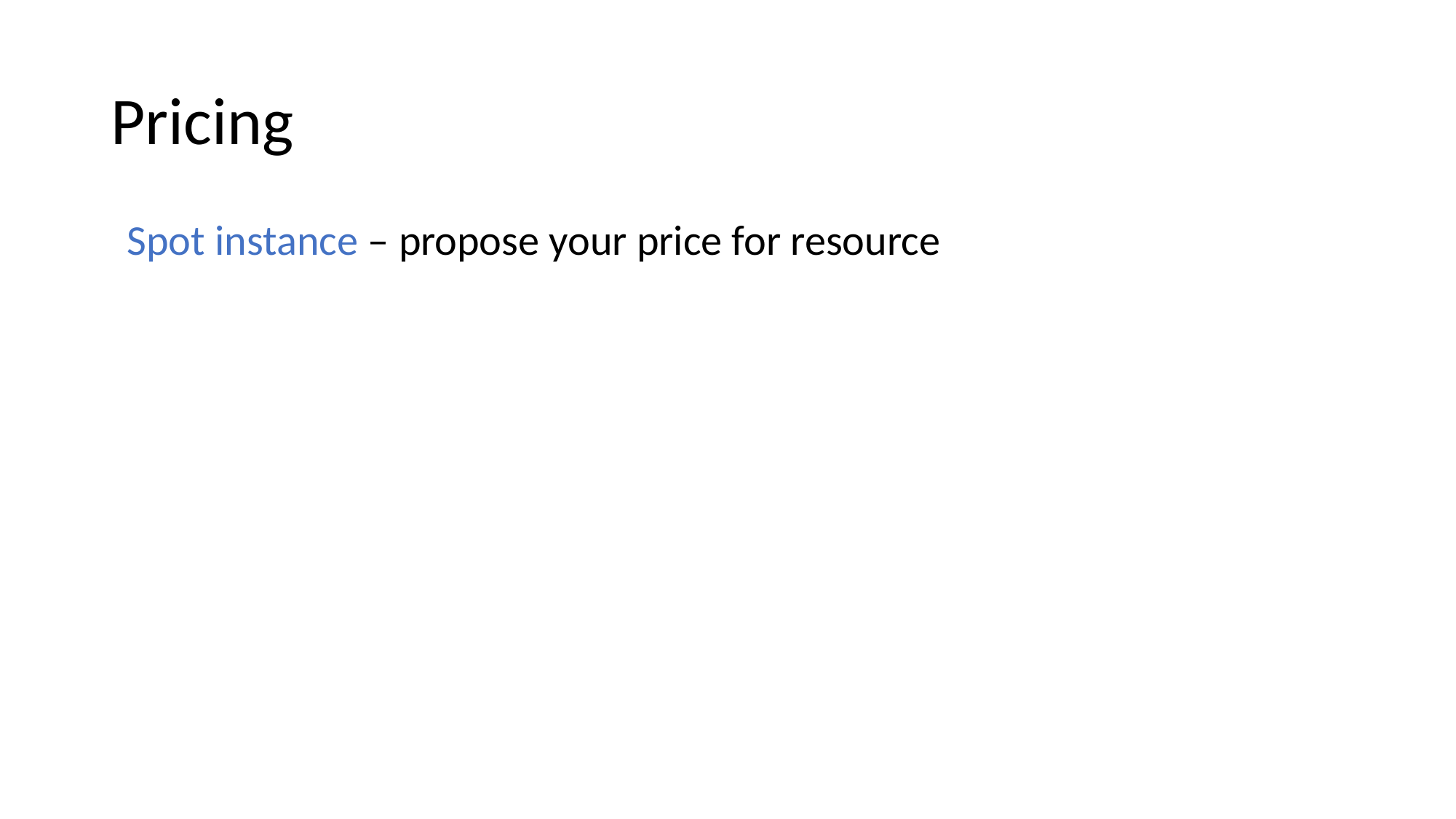

# Pricing
Spot instance – propose your price for resource